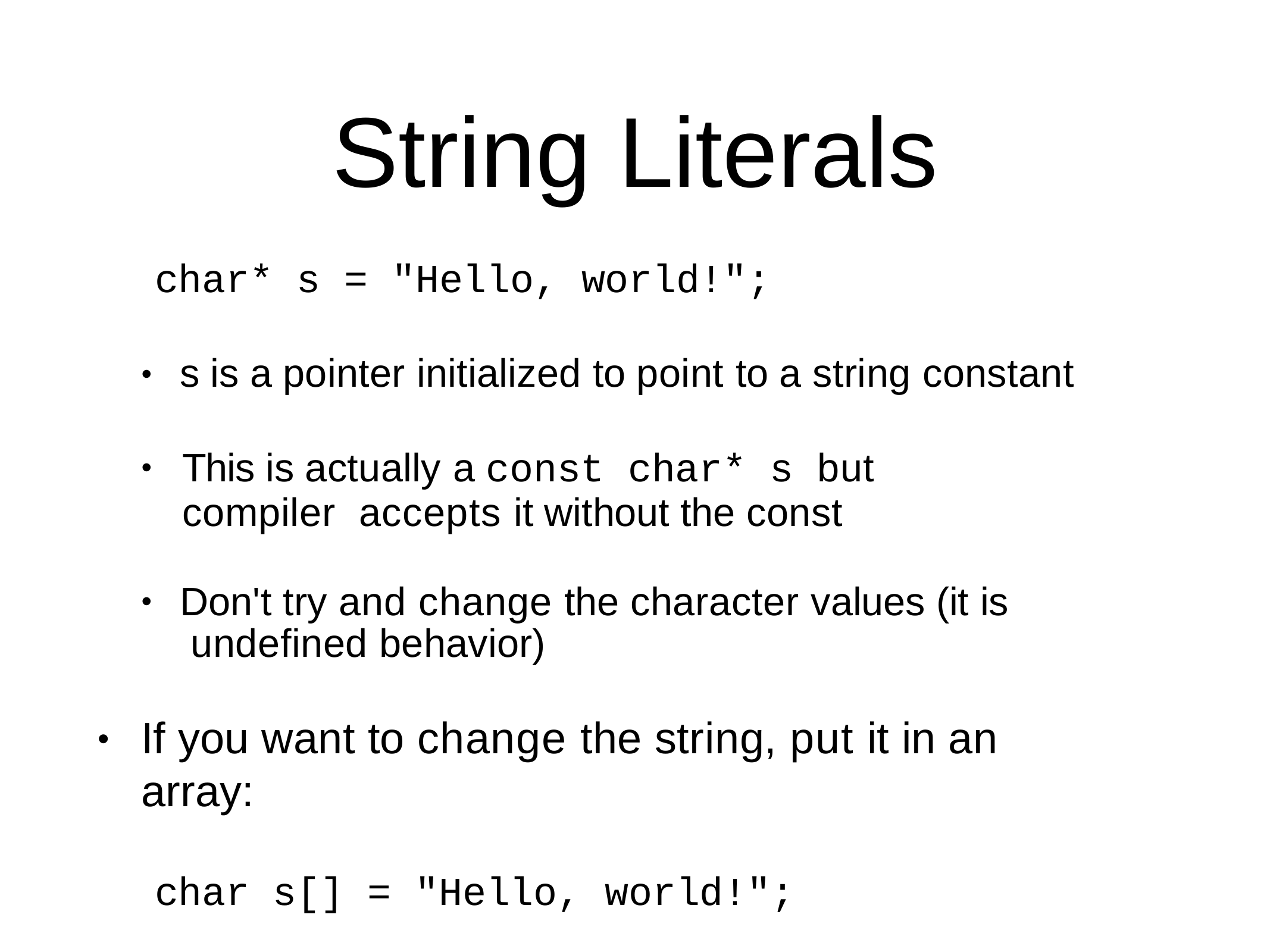

# String Literals
char* s = "Hello, world!";
s is a pointer initialized to point to a string constant

This is actually a const char* s but compiler  accepts it without the const
•
•
Don't try and change the character values (it is  undefined behavior)
•
If you want to change the string, put it in an array:

char s[] = "Hello, world!";
•